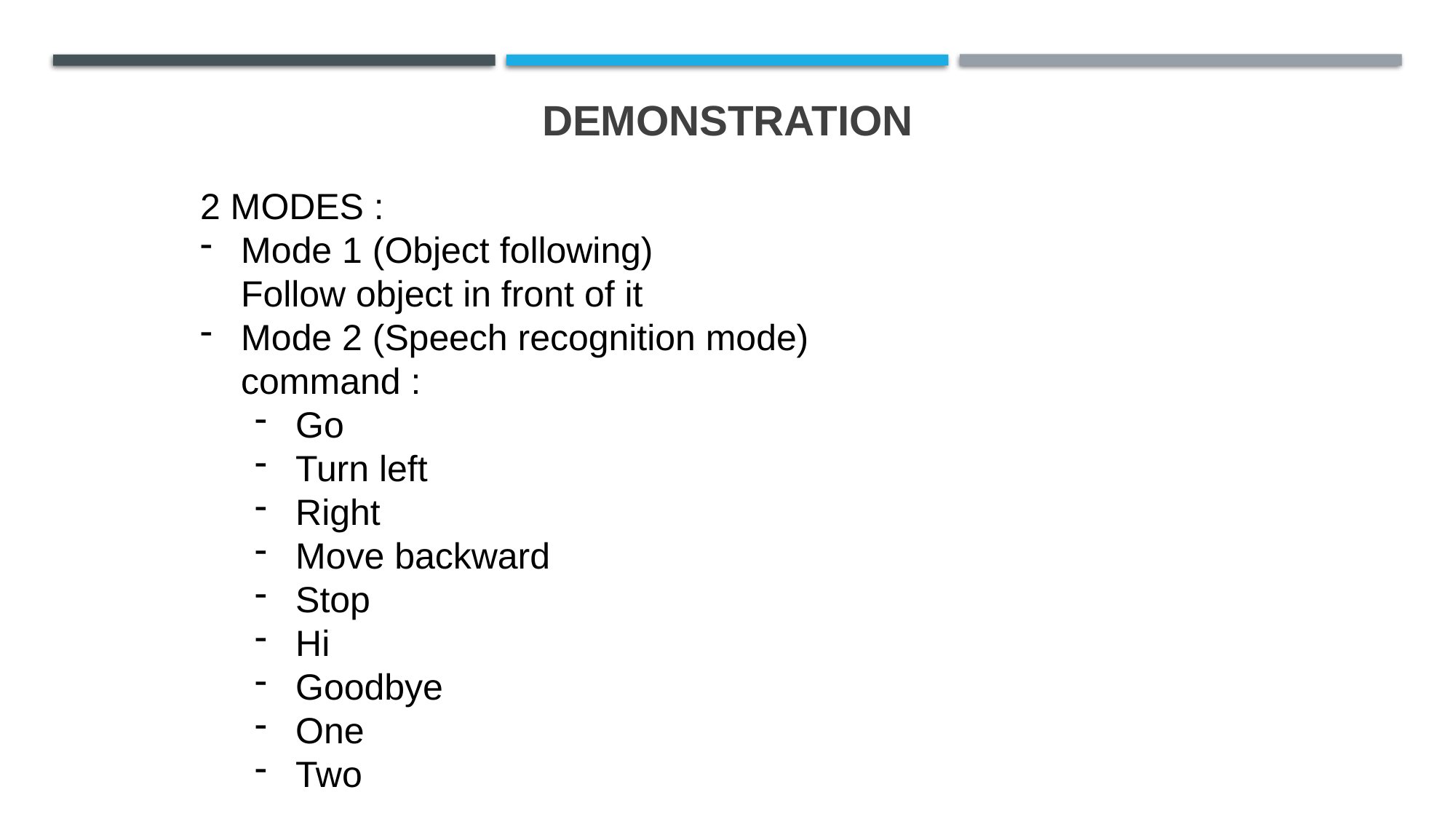

# Demonstration
2 MODES :
Mode 1 (Object following)
Follow object in front of it
Mode 2 (Speech recognition mode)
command :
Go
Turn left
Right
Move backward
Stop
Hi
Goodbye
One
Two